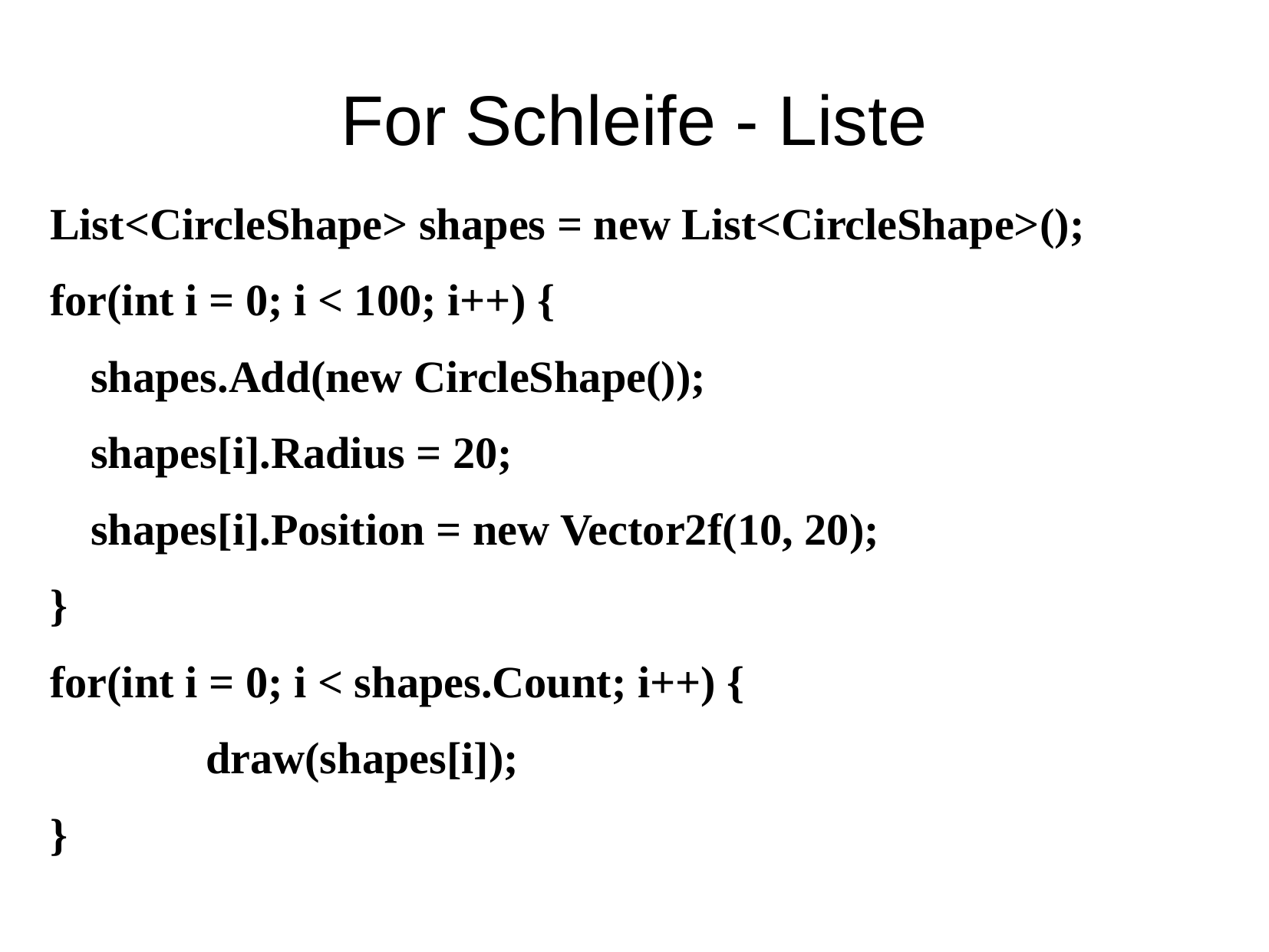

# For Schleife - Liste
List<CircleShape> shapes = new List<CircleShape>();
for(int i = 0; i < 100; i++) {
	shapes.Add(new CircleShape());
	shapes[i].Radius = 20;
	shapes[i].Position = new Vector2f(10, 20);
}
for(int i = 0; i < shapes.Count; i++) {
		draw(shapes[i]);
}